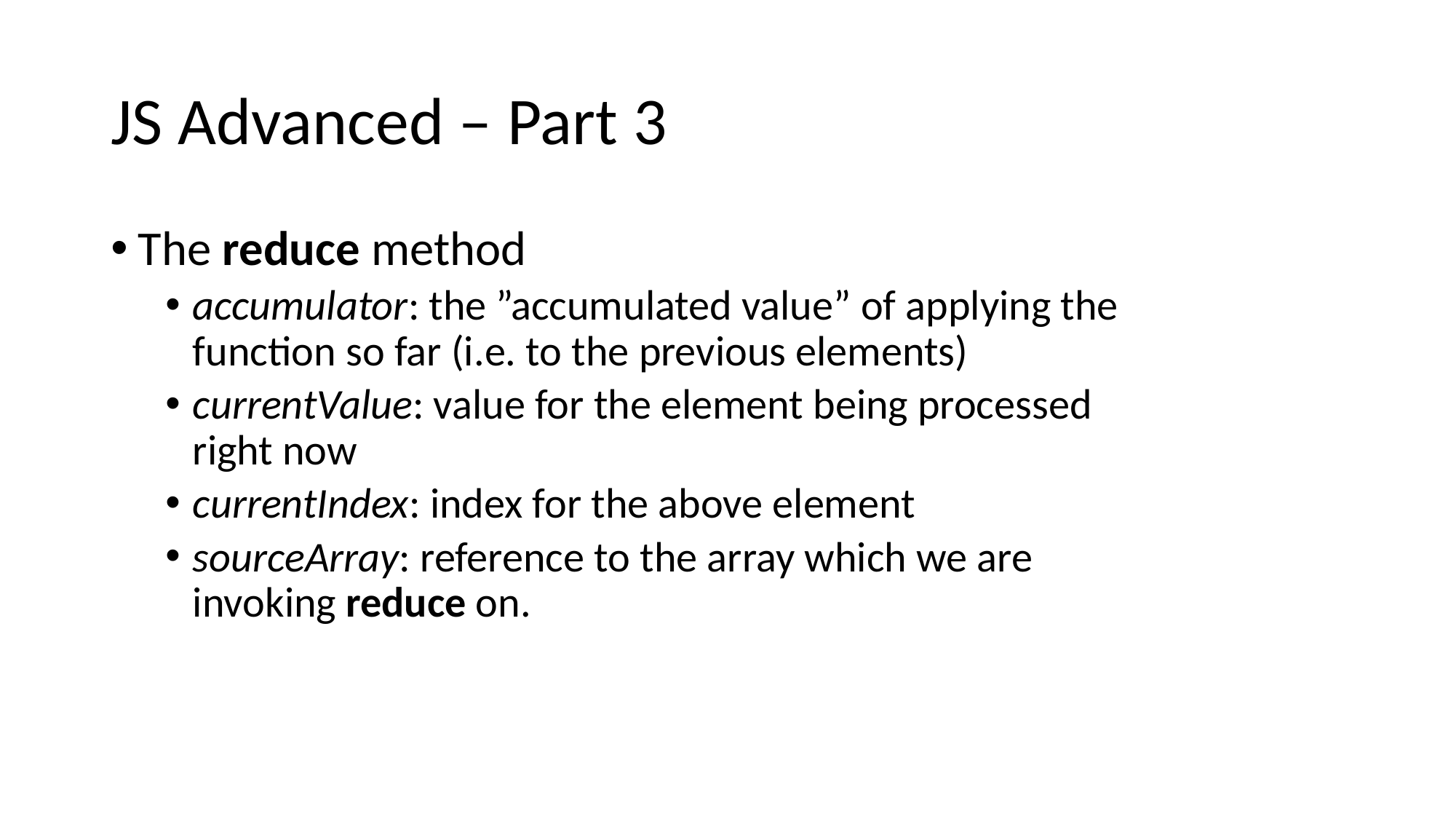

# JS Advanced – Part 3
The reduce method
accumulator: the ”accumulated value” of applying the function so far (i.e. to the previous elements)
currentValue: value for the element being processed right now
currentIndex: index for the above element
sourceArray: reference to the array which we are invoking reduce on.